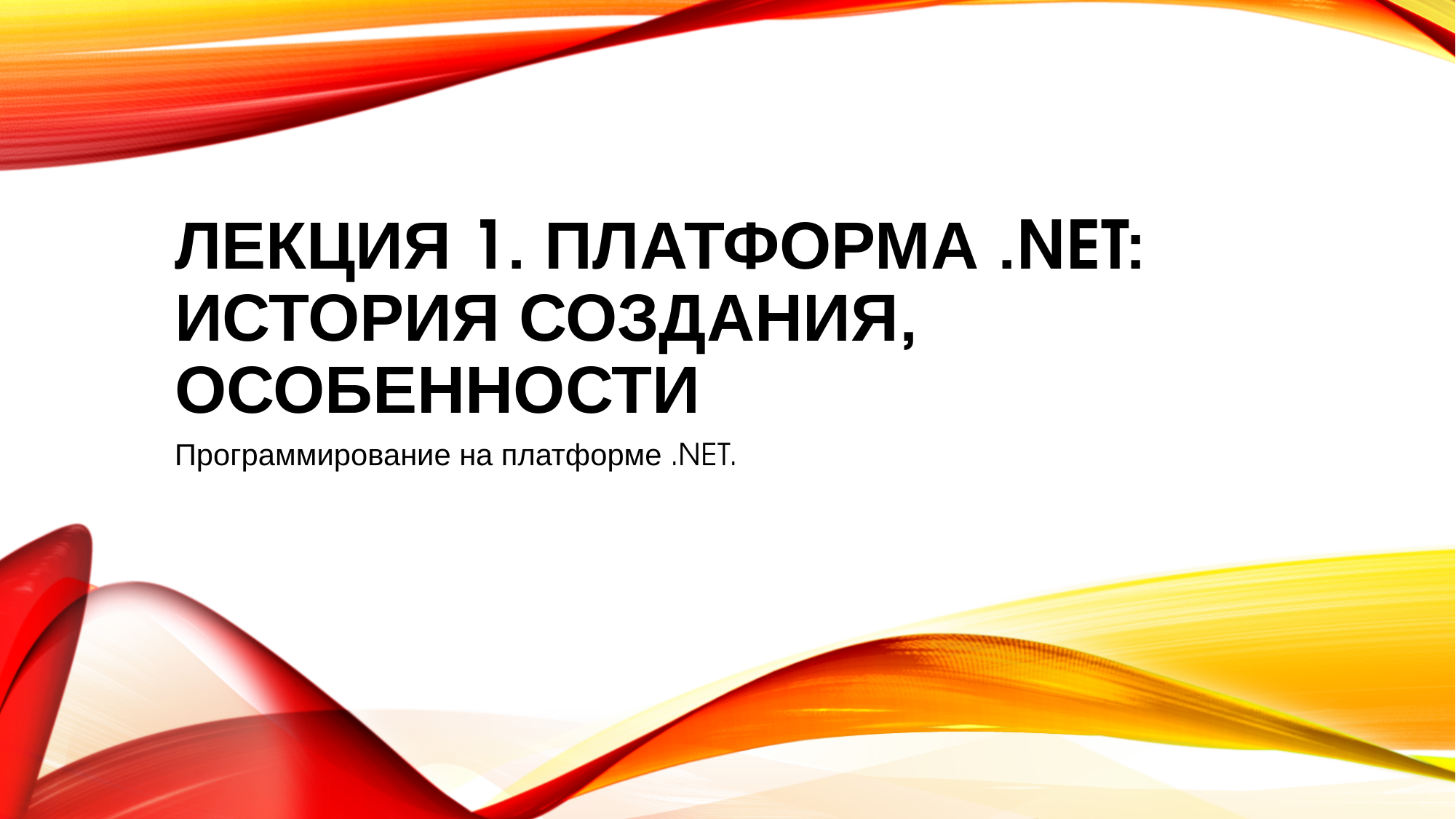

# Лекция 1. Платформа .NET: история создания, особенности
Программирование на платформе .NET.